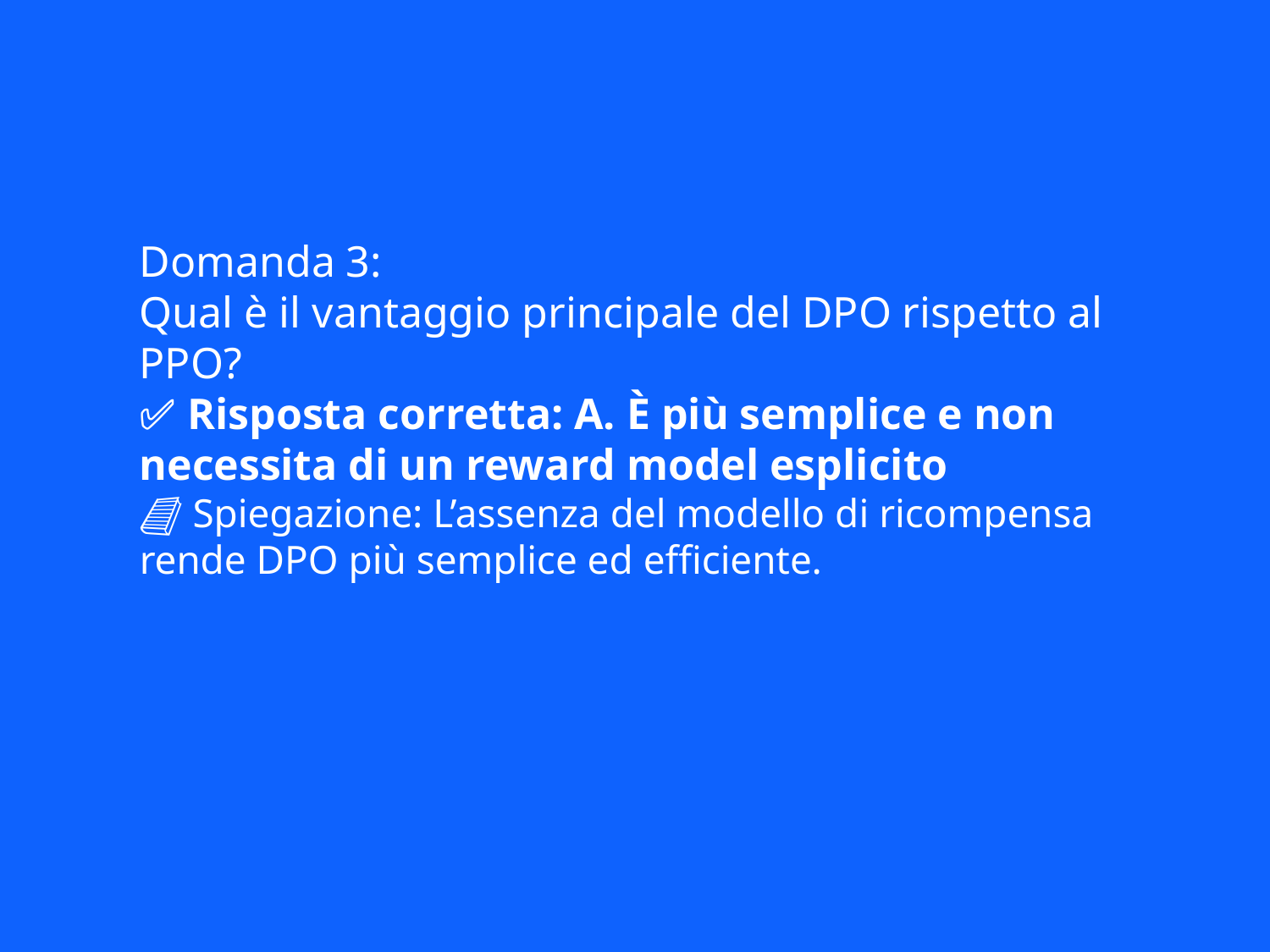

Domanda 3:
Qual è il vantaggio principale del DPO rispetto al PPO?
✅ Risposta corretta: A. È più semplice e non necessita di un reward model esplicito
📘 Spiegazione: L’assenza del modello di ricompensa rende DPO più semplice ed efficiente.